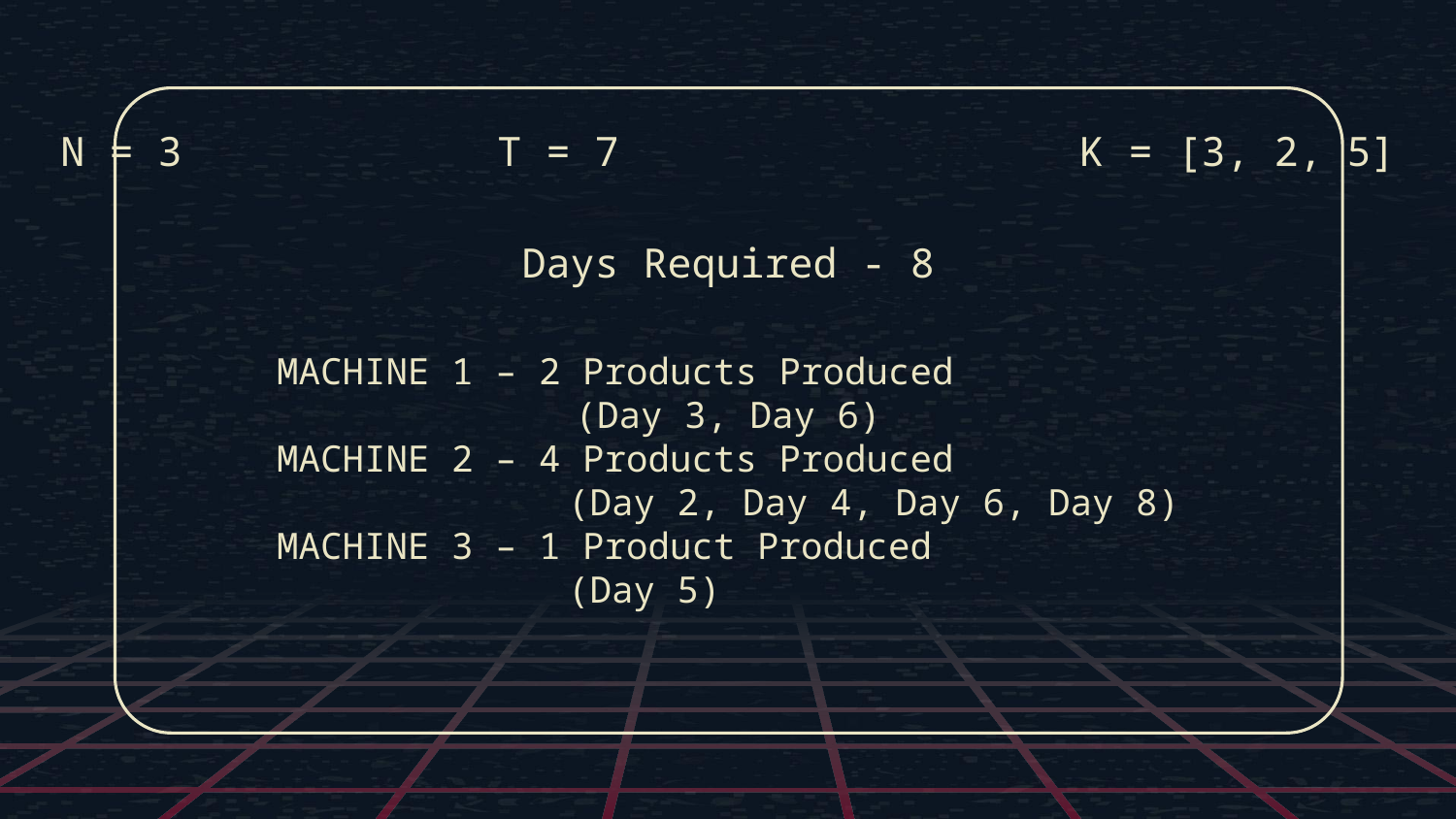

N = 3 		T = 7 			K = [3, 2, 5]
Days Required - 8
MACHINE 1 – 2 Products Produced
	       (Day 3, Day 6)
MACHINE 2 – 4 Products Produced
		(Day 2, Day 4, Day 6, Day 8)
MACHINE 3 – 1 Product Produced
		(Day 5)